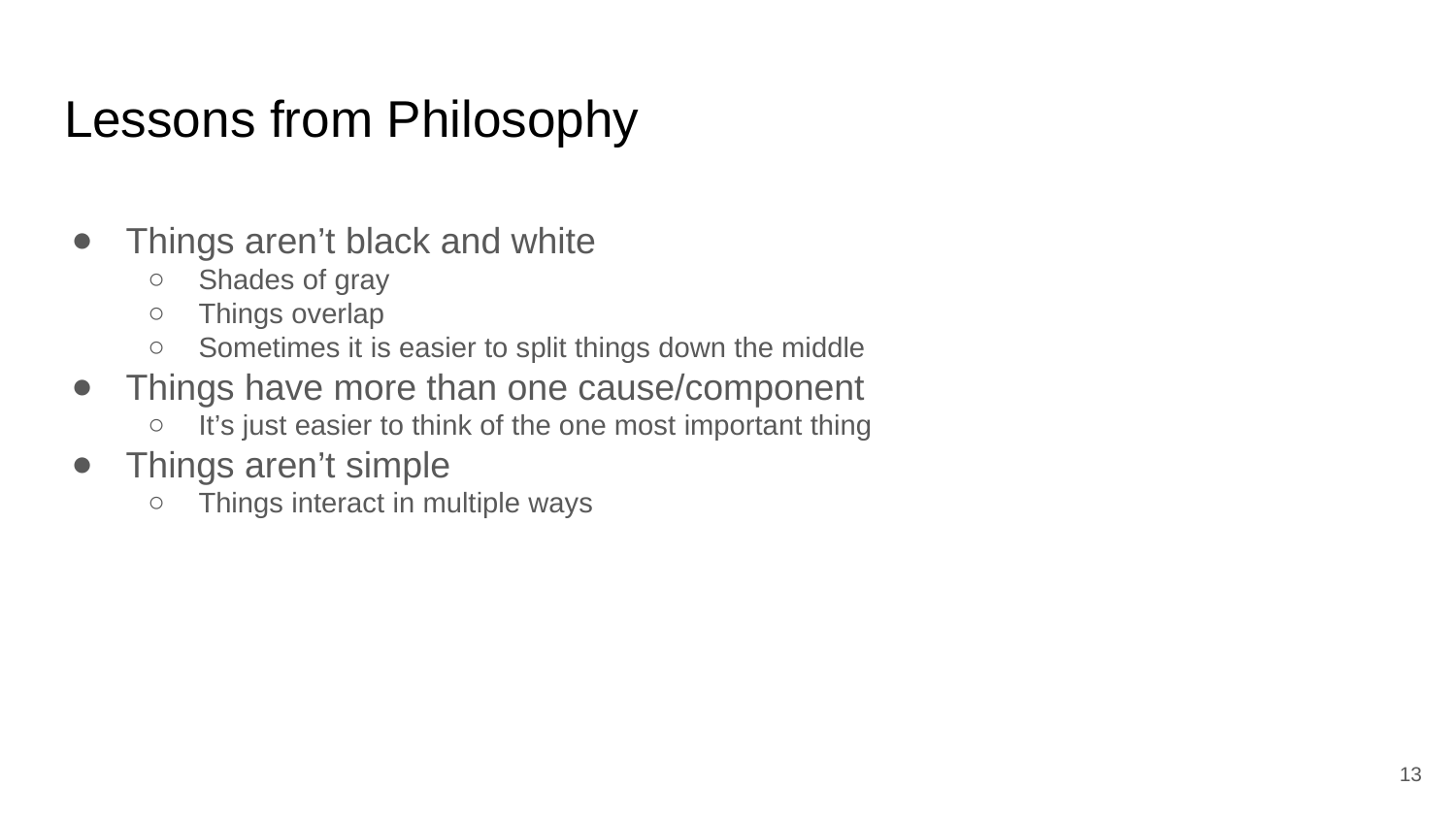

# Lessons from Philosophy
Things aren’t black and white
Shades of gray
Things overlap
Sometimes it is easier to split things down the middle
Things have more than one cause/component
It’s just easier to think of the one most important thing
Things aren’t simple
Things interact in multiple ways
13